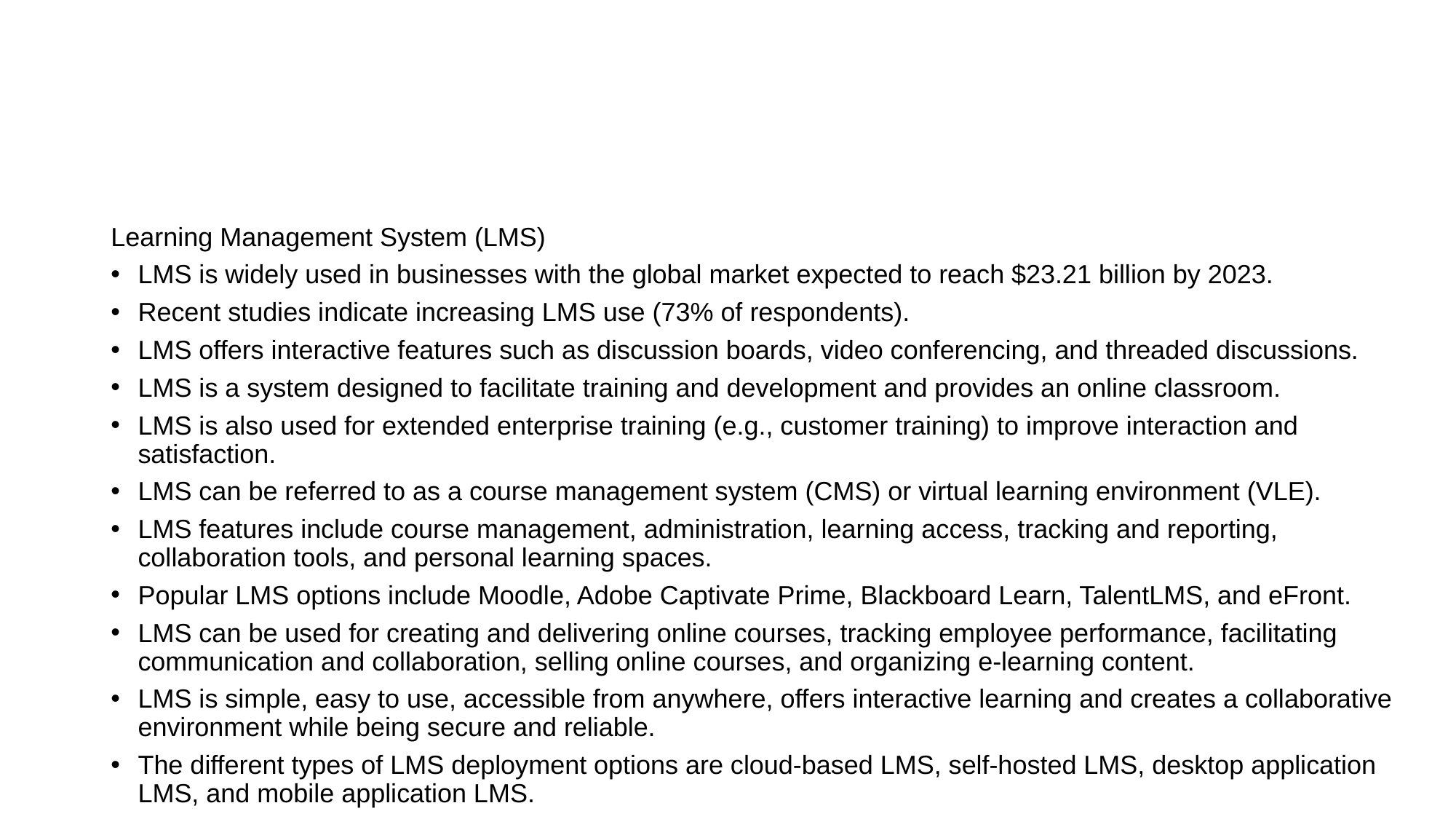

#
Learning Management System (LMS)
LMS is widely used in businesses with the global market expected to reach $23.21 billion by 2023.
Recent studies indicate increasing LMS use (73% of respondents).
LMS offers interactive features such as discussion boards, video conferencing, and threaded discussions.
LMS is a system designed to facilitate training and development and provides an online classroom.
LMS is also used for extended enterprise training (e.g., customer training) to improve interaction and satisfaction.
LMS can be referred to as a course management system (CMS) or virtual learning environment (VLE).
LMS features include course management, administration, learning access, tracking and reporting, collaboration tools, and personal learning spaces.
Popular LMS options include Moodle, Adobe Captivate Prime, Blackboard Learn, TalentLMS, and eFront.
LMS can be used for creating and delivering online courses, tracking employee performance, facilitating communication and collaboration, selling online courses, and organizing e-learning content.
LMS is simple, easy to use, accessible from anywhere, offers interactive learning and creates a collaborative environment while being secure and reliable.
The different types of LMS deployment options are cloud-based LMS, self-hosted LMS, desktop application LMS, and mobile application LMS.